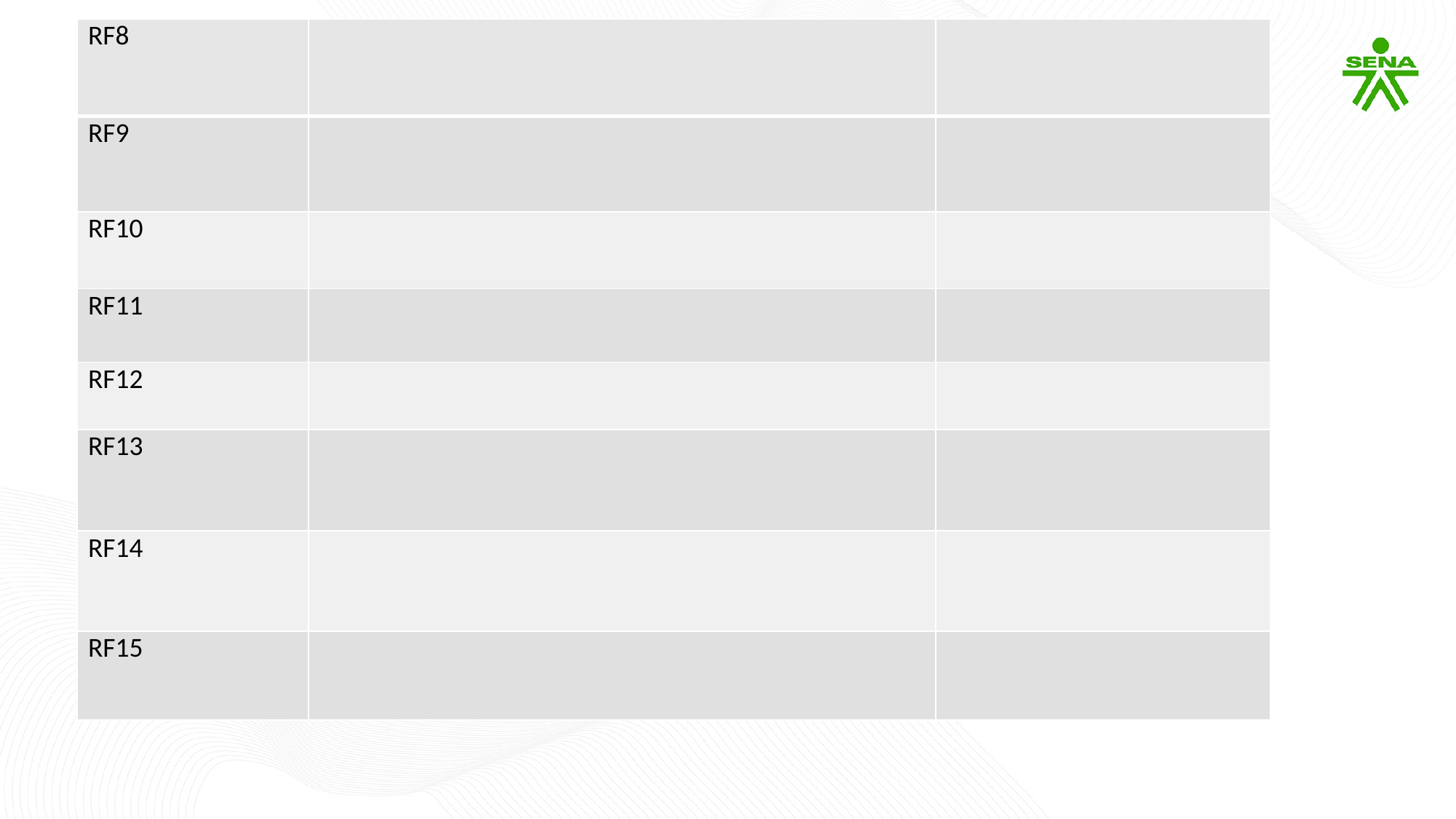

| RF8 |  |  |
| --- | --- | --- |
| RF9 |  |  |
| RF10 |  |  |
| RF11 |  |  |
| RF12 |  |  |
| RF13 |  |  |
| RF14 |  |  |
| RF15 |  |  |